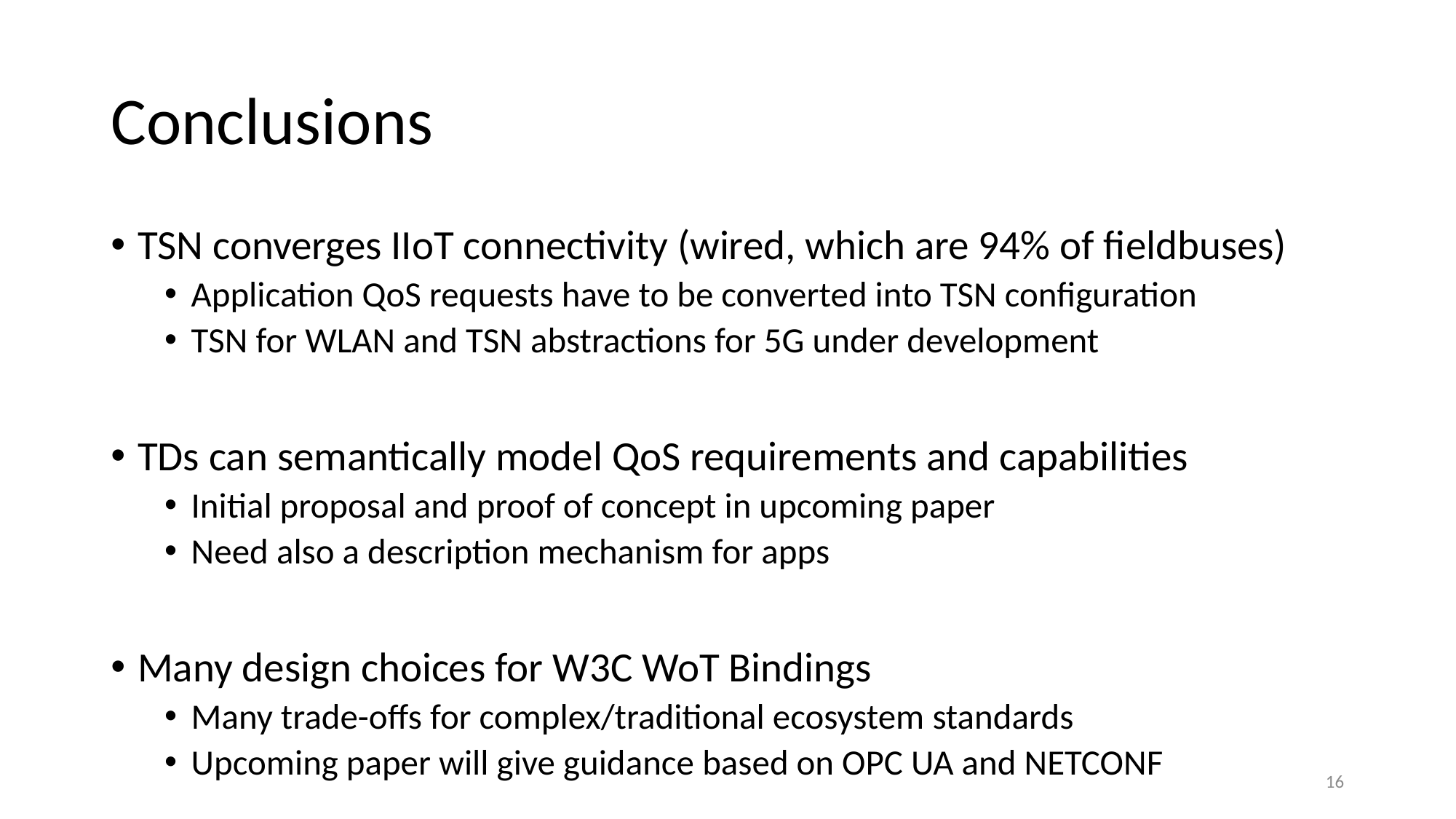

# Conclusions
TSN converges IIoT connectivity (wired, which are 94% of fieldbuses)
Application QoS requests have to be converted into TSN configuration
TSN for WLAN and TSN abstractions for 5G under development

TDs can semantically model QoS requirements and capabilities
Initial proposal and proof of concept in upcoming paper
Need also a description mechanism for apps

Many design choices for W3C WoT Bindings
Many trade-offs for complex/traditional ecosystem standards
Upcoming paper will give guidance based on OPC UA and NETCONF
16